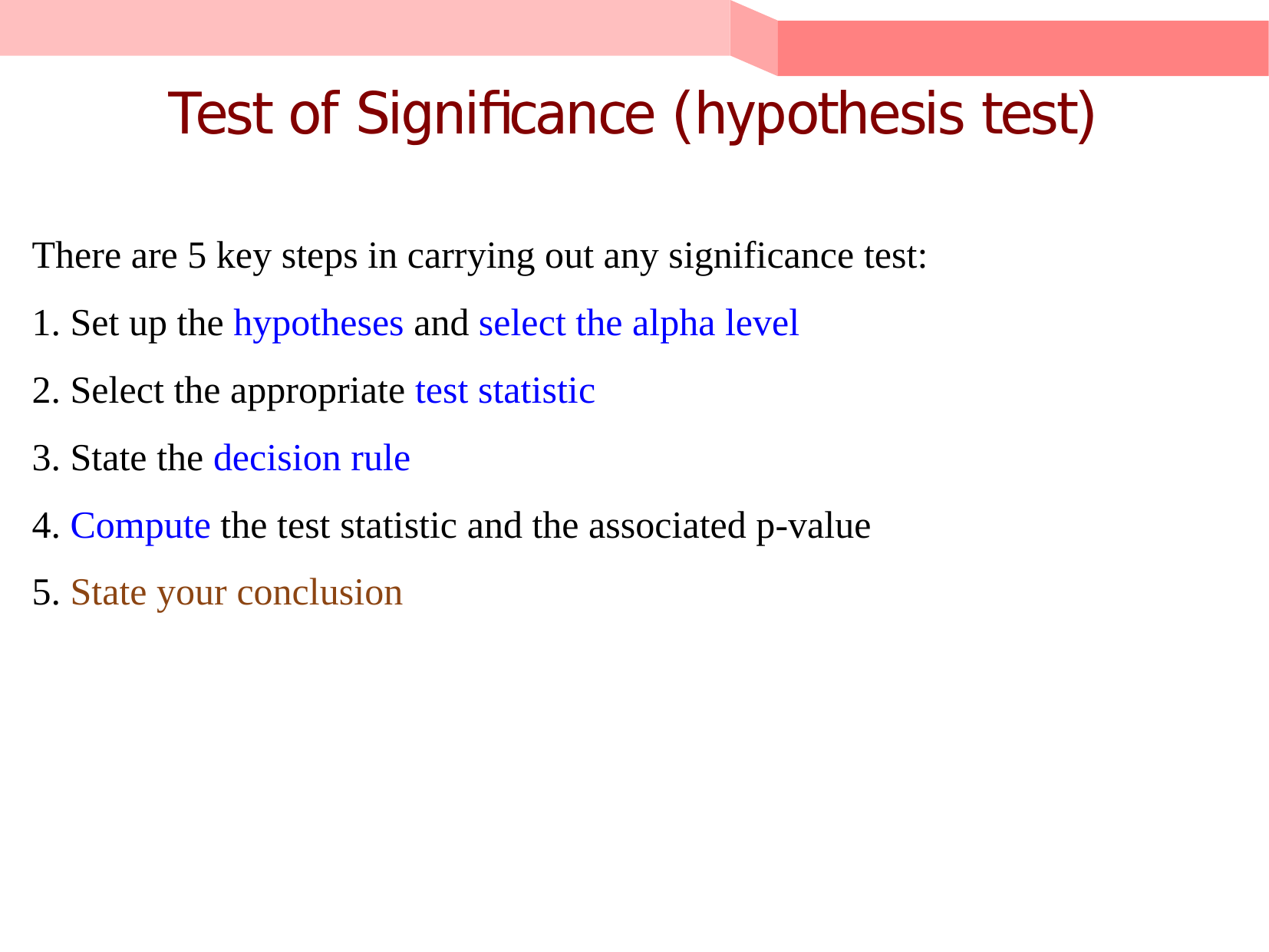

# Test of Significance (hypothesis test)
There are 5 key steps in carrying out any significance test:
1. Set up the hypotheses and select the alpha level
2. Select the appropriate test statistic
3. State the decision rule
4. Compute the test statistic and the associated p-value
5. State your conclusion